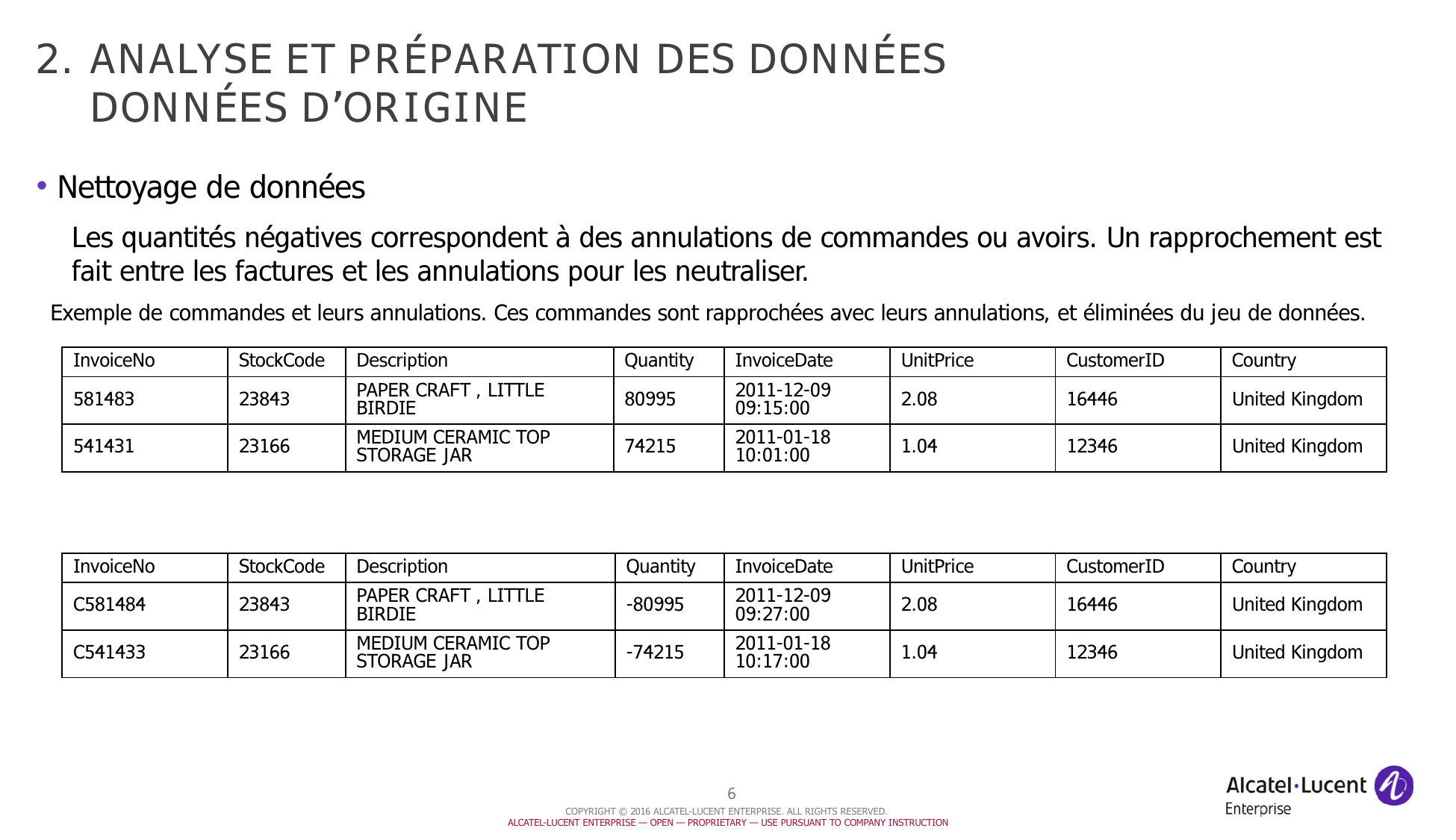

# 2.	Analyse et préparation des données Données d’origine
Nettoyage de données
Les quantités négatives correspondent à des annulations de commandes ou avoirs. Un rapprochement est fait entre les factures et les annulations pour les neutraliser.
Exemple de commandes et leurs annulations. Ces commandes sont rapprochées avec leurs annulations, et éliminées du jeu de données.

| InvoiceNo | StockCode | Description | Quantity | InvoiceDate | UnitPrice | CustomerID | Country |
| --- | --- | --- | --- | --- | --- | --- | --- |
| 581483 | 23843 | PAPER CRAFT , LITTLE BIRDIE | 80995 | 2011-12-09 09:15:00 | 2.08 | 16446 | United Kingdom |
| 541431 | 23166 | MEDIUM CERAMIC TOP STORAGE JAR | 74215 | 2011-01-18 10:01:00 | 1.04 | 12346 | United Kingdom |
| InvoiceNo | StockCode | Description | Quantity | InvoiceDate | UnitPrice | CustomerID | Country |
| --- | --- | --- | --- | --- | --- | --- | --- |
| C581484 | 23843 | PAPER CRAFT , LITTLE BIRDIE | -80995 | 2011-12-09 09:27:00 | 2.08 | 16446 | United Kingdom |
| C541433 | 23166 | MEDIUM CERAMIC TOP STORAGE JAR | -74215 | 2011-01-18 10:17:00 | 1.04 | 12346 | United Kingdom |